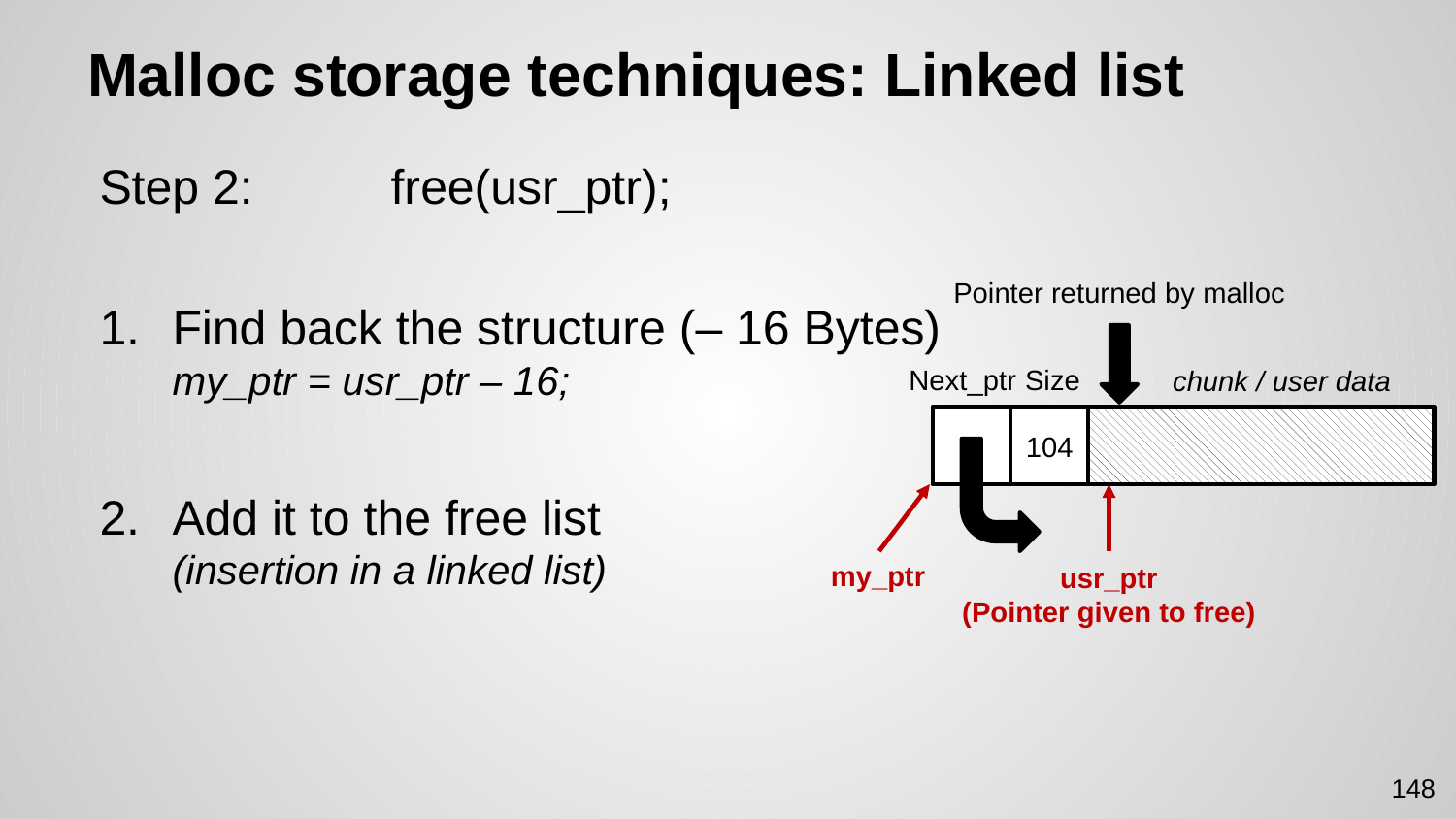

# Malloc storage techniques: Linked list
Step 2:	free(usr_ptr);

Find back the structure (– 16 Bytes)
my_ptr = usr_ptr – 16;

Add it to the free list
(insertion in a linked list)

Pointer returned by malloc

Size
Next_ptr

chunk / user data
104
my_ptr
usr_ptr
(Pointer given to free)
148